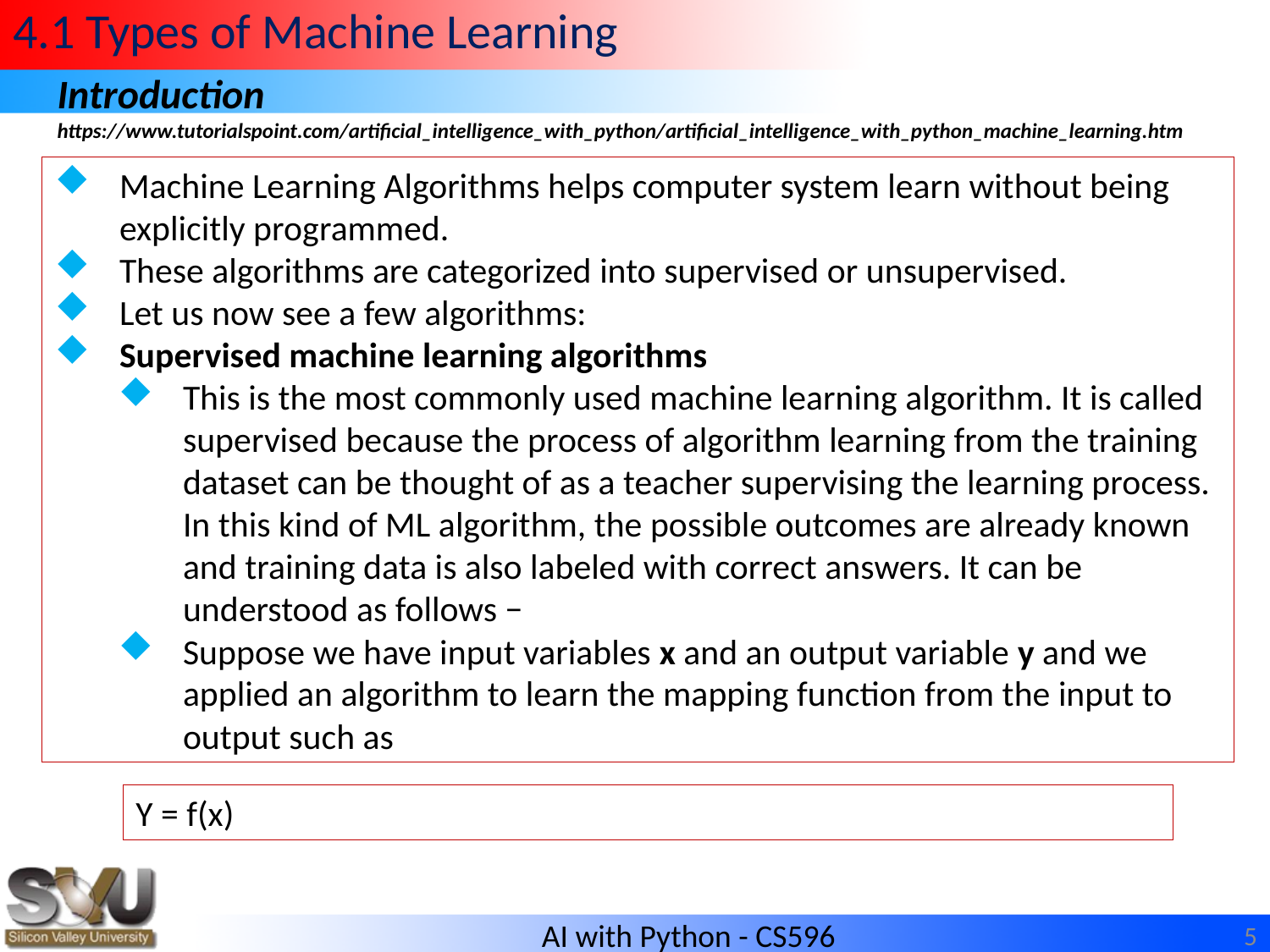

# 4.1 Types of Machine Learning
Introduction
https://www.tutorialspoint.com/artificial_intelligence_with_python/artificial_intelligence_with_python_machine_learning.htm
Machine Learning Algorithms helps computer system learn without being explicitly programmed.
These algorithms are categorized into supervised or unsupervised.
Let us now see a few algorithms:
Supervised machine learning algorithms
This is the most commonly used machine learning algorithm. It is called supervised because the process of algorithm learning from the training dataset can be thought of as a teacher supervising the learning process. In this kind of ML algorithm, the possible outcomes are already known and training data is also labeled with correct answers. It can be understood as follows −
Suppose we have input variables x and an output variable y and we applied an algorithm to learn the mapping function from the input to output such as
Y = f(x)
5
AI with Python - CS596